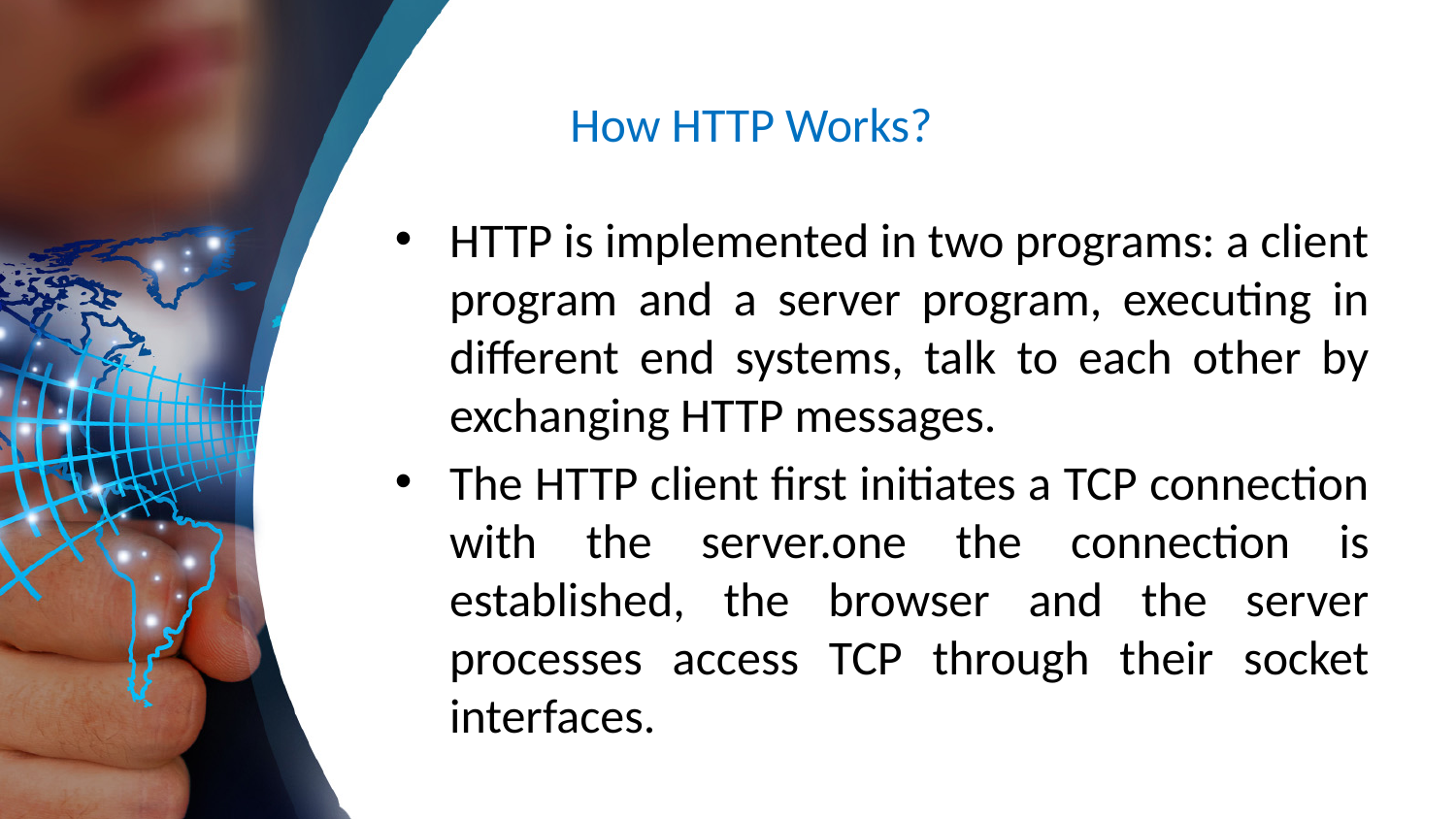

# How HTTP Works?
HTTP is implemented in two programs: a client program and a server program, executing in different end systems, talk to each other by exchanging HTTP messages.
The HTTP client first initiates a TCP connection with the server.one the connection is established, the browser and the server processes access TCP through their socket interfaces.